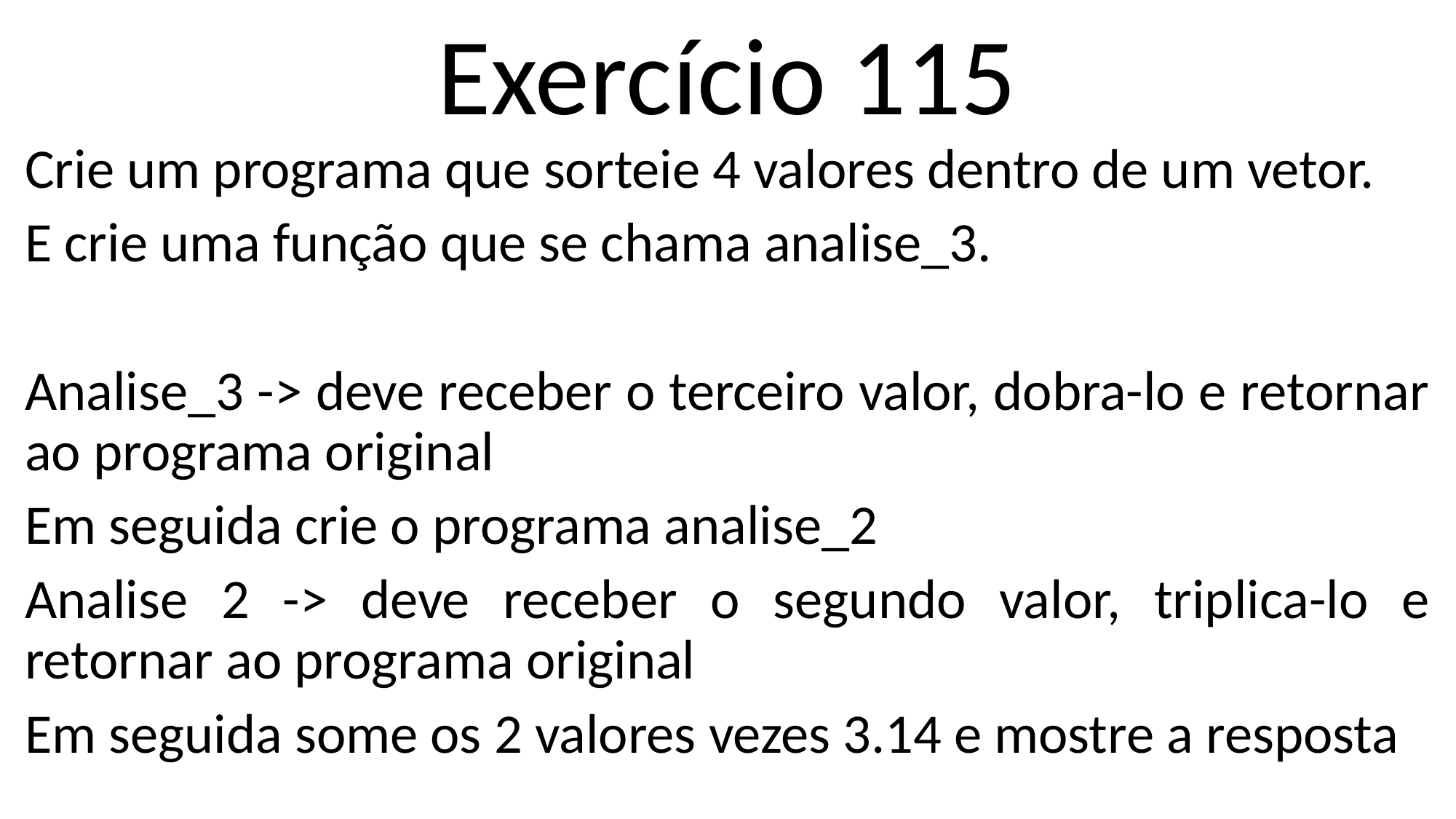

# Exercício 115
Crie um programa que sorteie 4 valores dentro de um vetor.
E crie uma função que se chama analise_3.

Analise_3 -> deve receber o terceiro valor, dobra-lo e retornar ao programa original
Em seguida crie o programa analise_2
Analise 2 -> deve receber o segundo valor, triplica-lo e retornar ao programa original
Em seguida some os 2 valores vezes 3.14 e mostre a resposta